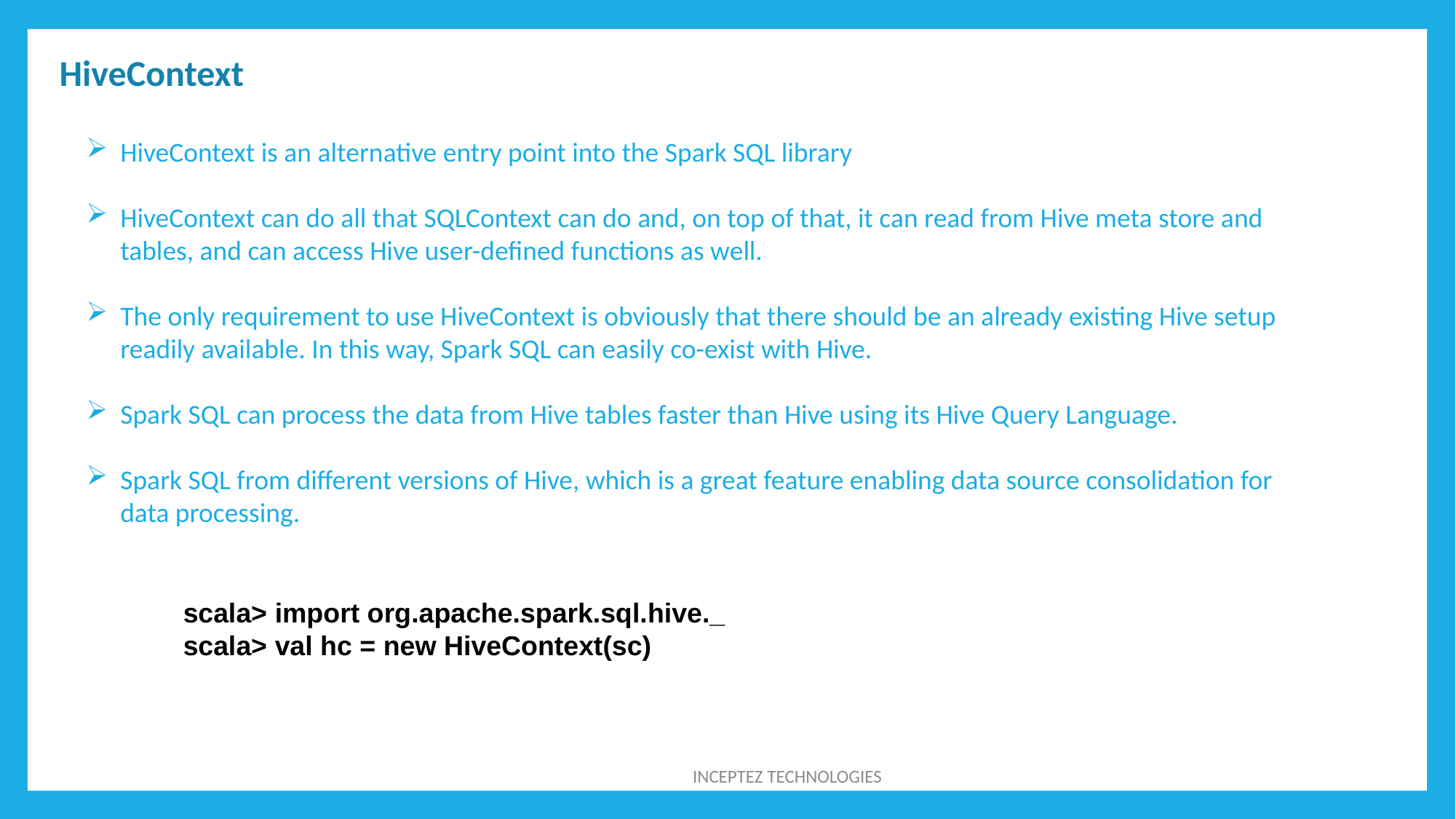

HiveContext
HiveContext is an alternative entry point into the Spark SQL library

HiveContext can do all that SQLContext can do and, on top of that, it can read from Hive meta store and tables, and can access Hive user-defined functions as well.

The only requirement to use HiveContext is obviously that there should be an already existing Hive setup readily available. In this way, Spark SQL can easily co-exist with Hive.

Spark SQL can process the data from Hive tables faster than Hive using its Hive Query Language.

Spark SQL from different versions of Hive, which is a great feature enabling data source consolidation for data processing.
scala> import org.apache.spark.sql.hive._
scala> val hc = new HiveContext(sc)
INCEPTEZ TECHNOLOGIES